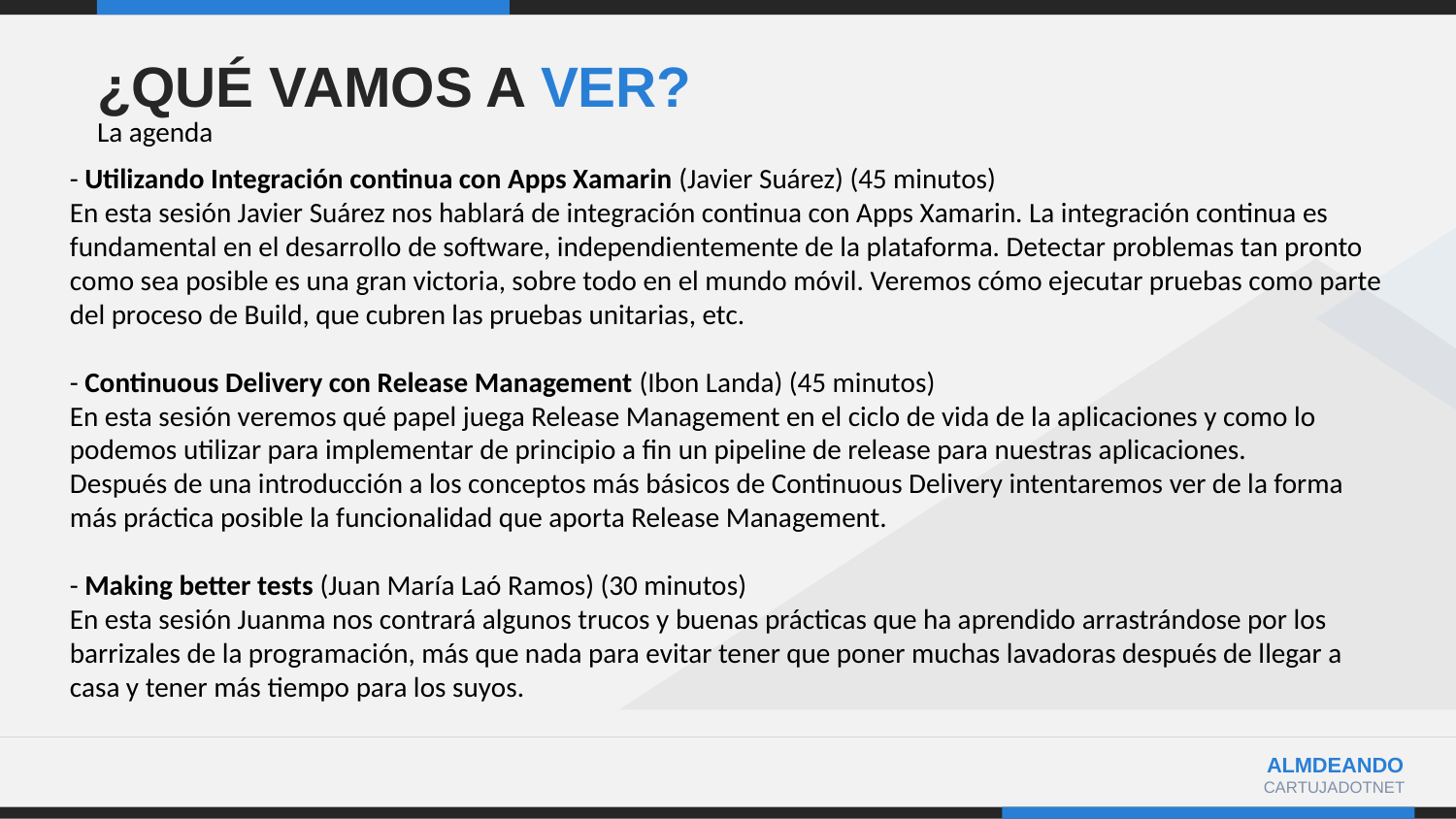

# ¿QUÉ VAMOS A VER?
La agenda
- Utilizando Integración continua con Apps Xamarin (Javier Suárez) (45 minutos)
En esta sesión Javier Suárez nos hablará de integración continua con Apps Xamarin. La integración continua es fundamental en el desarrollo de software, independientemente de la plataforma. Detectar problemas tan pronto como sea posible es una gran victoria, sobre todo en el mundo móvil. Veremos cómo ejecutar pruebas como parte del proceso de Build, que cubren las pruebas unitarias, etc.
- Continuous Delivery con Release Management (Ibon Landa) (45 minutos)
En esta sesión veremos qué papel juega Release Management en el ciclo de vida de la aplicaciones y como lo podemos utilizar para implementar de principio a fin un pipeline de release para nuestras aplicaciones.
Después de una introducción a los conceptos más básicos de Continuous Delivery intentaremos ver de la forma más práctica posible la funcionalidad que aporta Release Management.

- Making better tests (Juan María Laó Ramos) (30 minutos)
En esta sesión Juanma nos contrará algunos trucos y buenas prácticas que ha aprendido arrastrándose por los barrizales de la programación, más que nada para evitar tener que poner muchas lavadoras después de llegar a casa y tener más tiempo para los suyos.